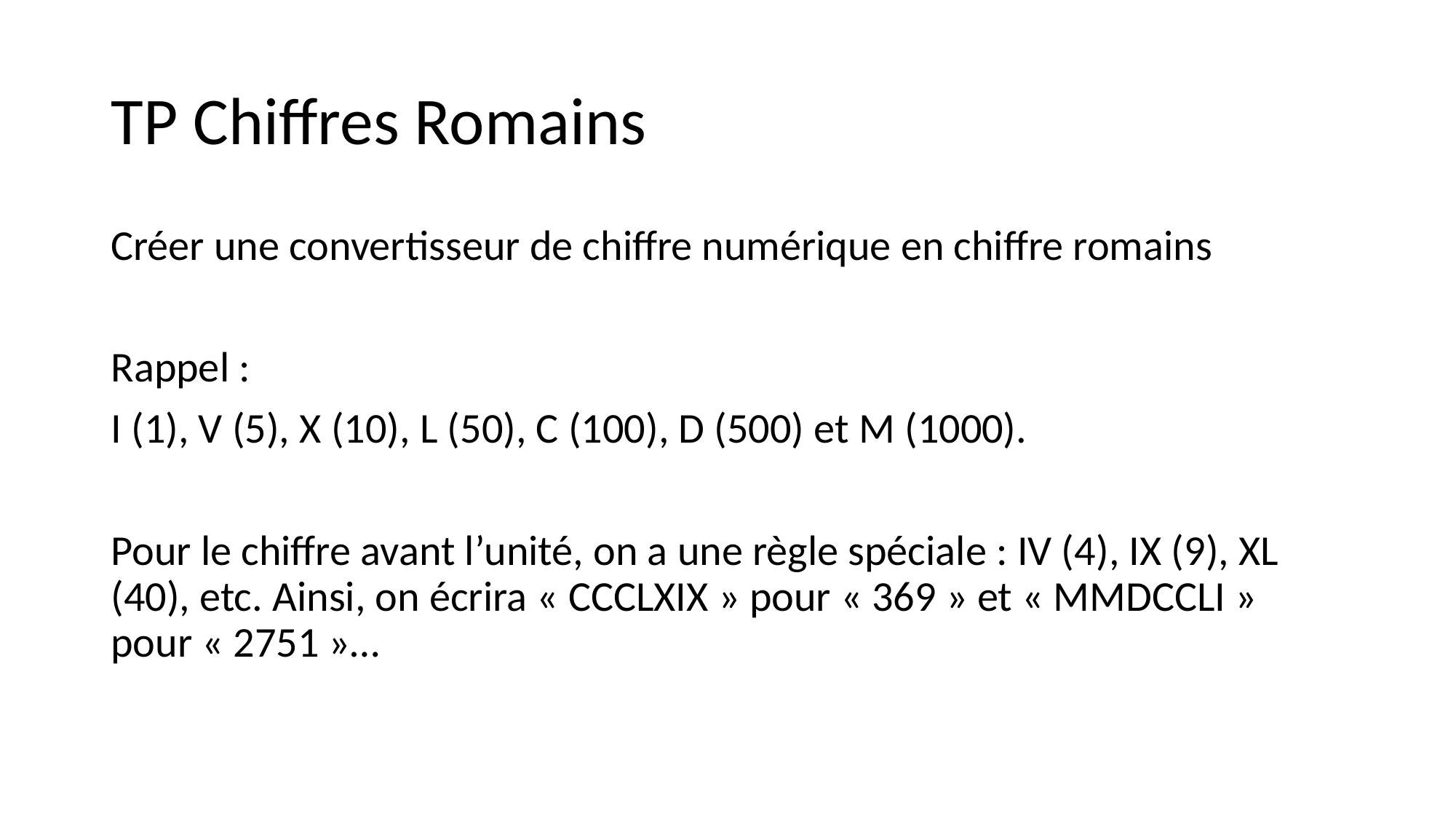

# TP Chiffres Romains
Créer une convertisseur de chiffre numérique en chiffre romains

Rappel :
I (1), V (5), X (10), L (50), C (100), D (500) et M (1000).

Pour le chiffre avant l’unité, on a une règle spéciale : IV (4), IX (9), XL (40), etc. Ainsi, on écrira « CCCLXIX » pour « 369 » et « MMDCCLI » pour « 2751 »…